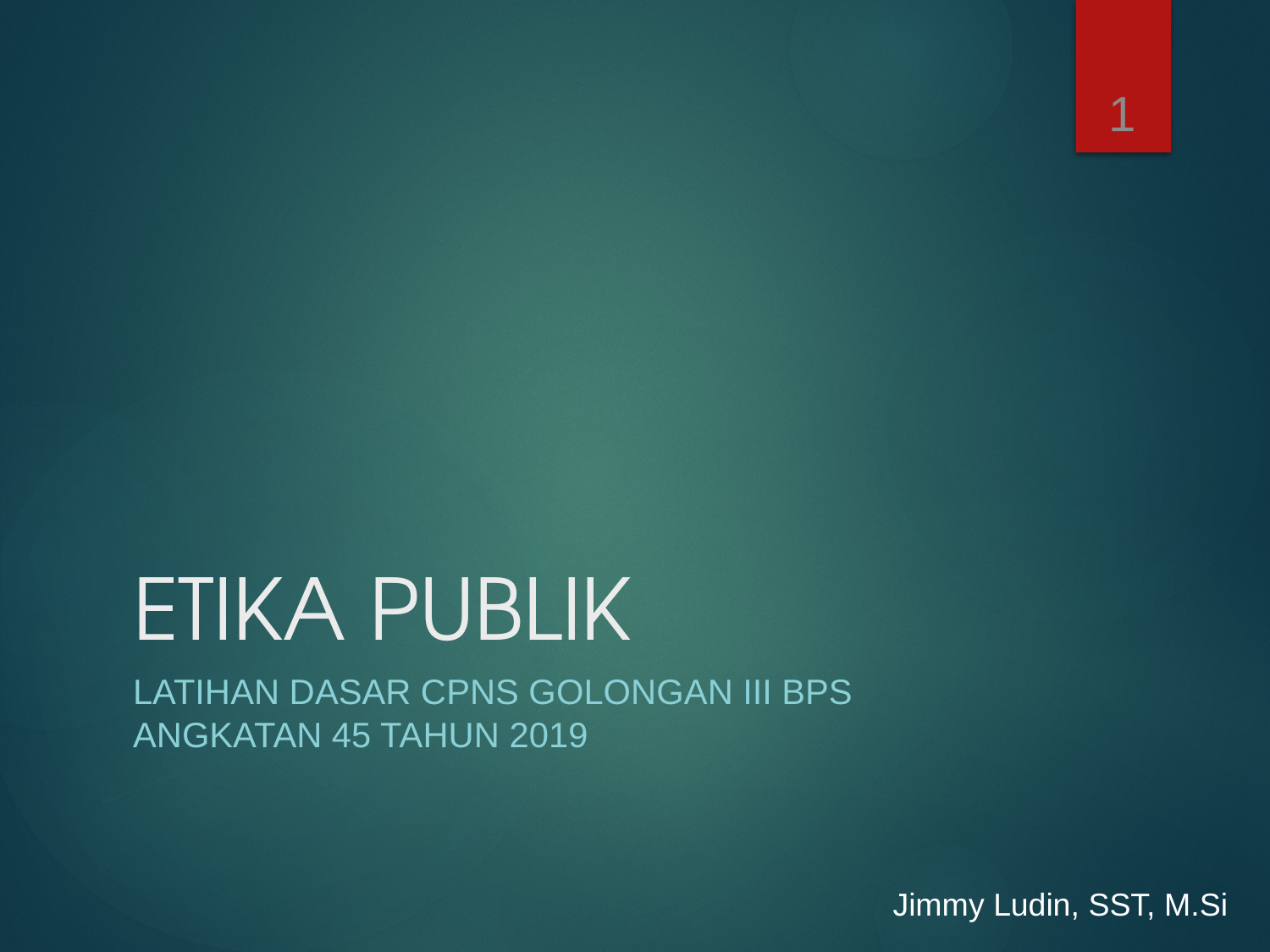

1
# ETIKA PUBLIK
LATIHAN DASAR CPNS GOLONGAN III BPS ANGKATAN 45 TAHUN 2019
Jimmy Ludin, SST, M.Si